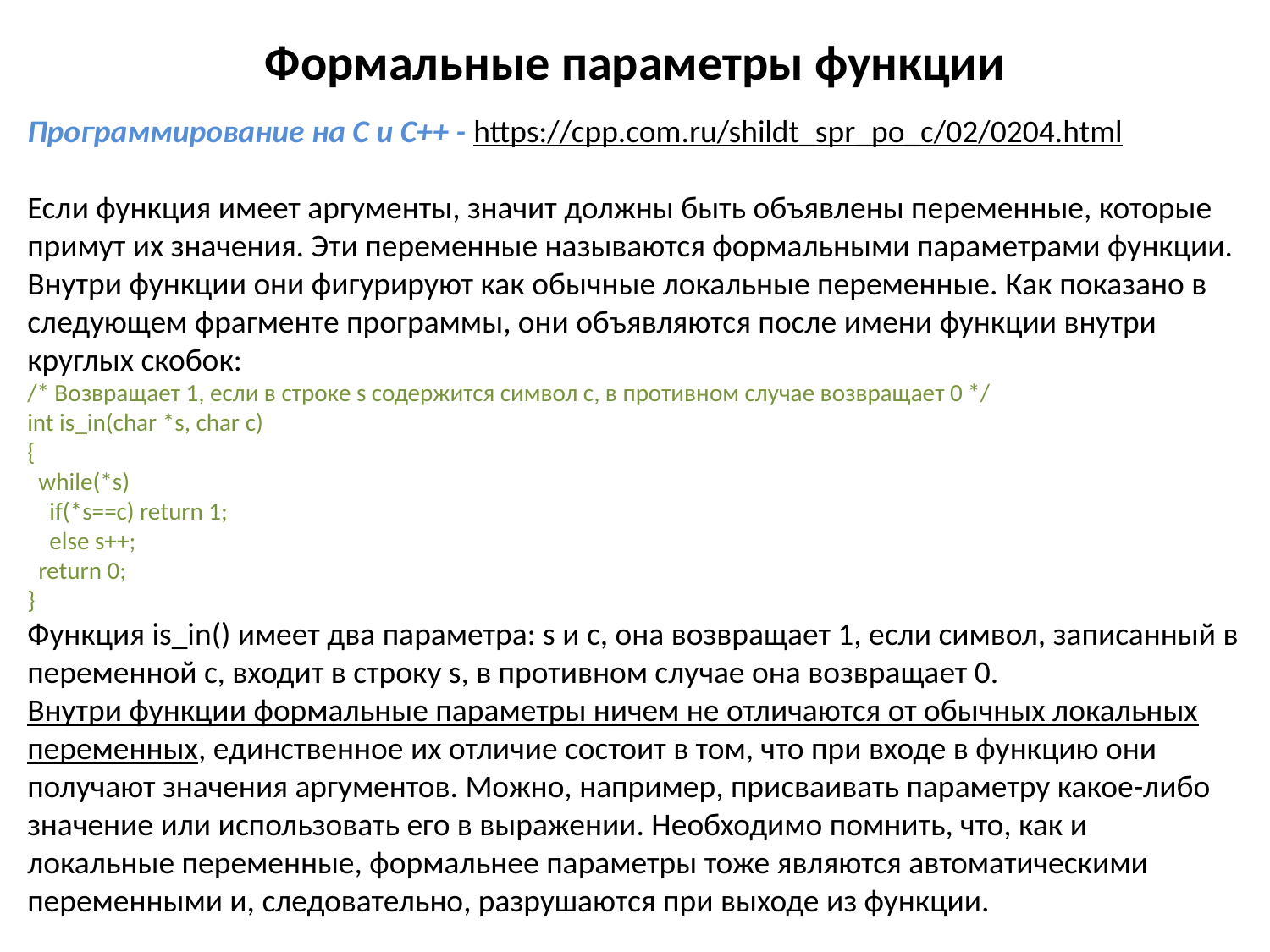

# Формальные параметры функции
Программирование на C и C++ - https://cpp.com.ru/shildt_spr_po_c/02/0204.html

Если функция имеет аргументы, значит должны быть объявлены переменные, которые примут их значения. Эти переменные называются формальными параметрами функции. Внутри функции они фигурируют как обычные локальные переменные. Как показано в следующем фрагменте программы, они объявляются после имени функции внутри круглых скобок:
/* Возвращает 1, если в строке s содержится символ c, в противном случае возвращает 0 */
int is_in(char *s, char c)
{
  while(*s)
    if(*s==c) return 1;
    else s++;
  return 0;
}
Функция is_in() имеет два параметра: s и с, она возвращает 1, если символ, записанный в переменной с, входит в строку s, в противном случае она возвращает 0.
Внутри функции формальные параметры ничем не отличаются от обычных локальных переменных, единственное их отличие состоит в том, что при входе в функцию они получают значения аргументов. Можно, например, присваивать параметру какое-либо значение или использовать его в выражении. Необходимо помнить, что, как и локальные переменные, формальнее параметры тоже являются автоматическими переменными и, следовательно, разрушаются при выходе из функции.